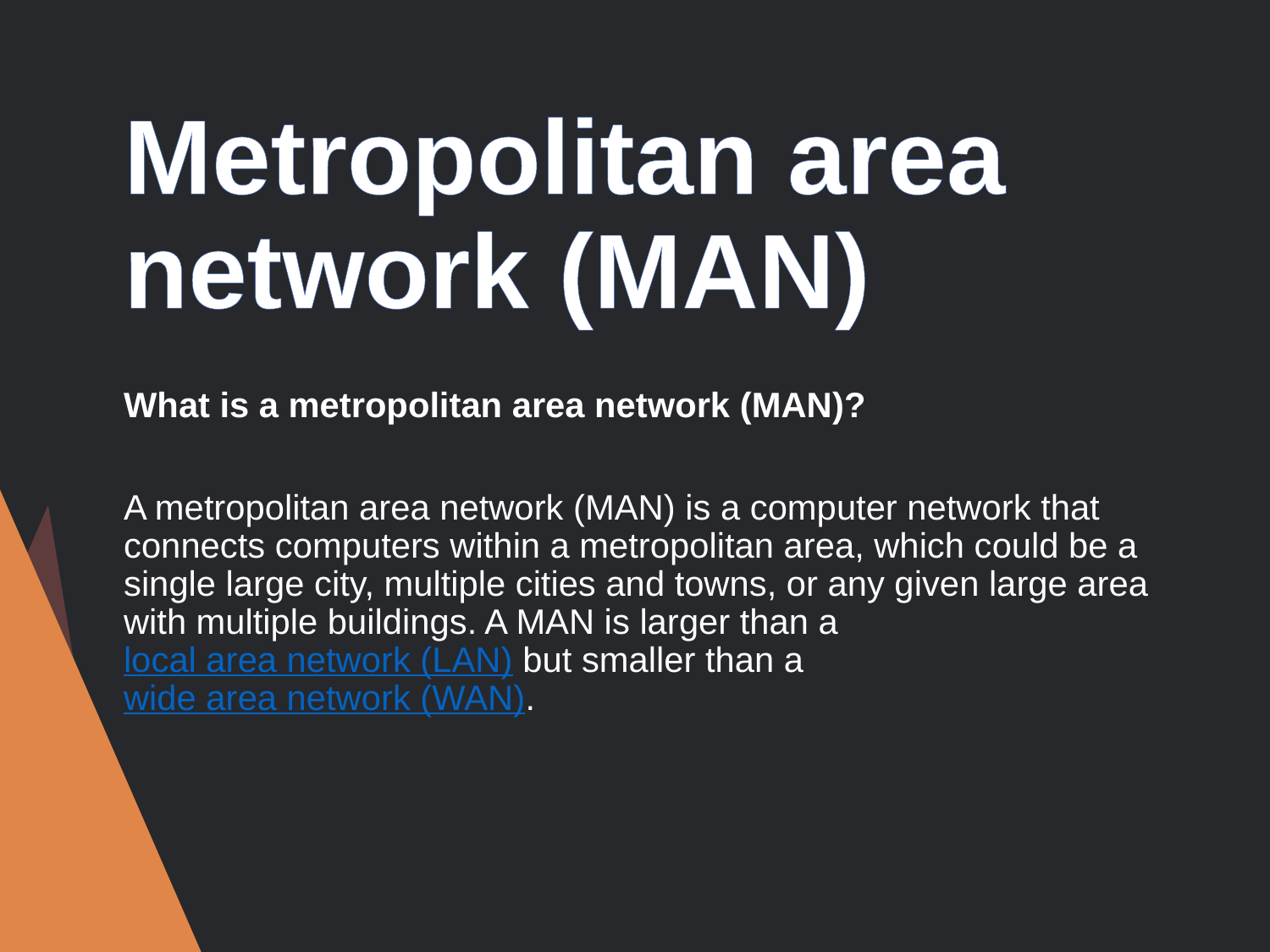

# Metropolitan area network (MAN)
What is a metropolitan area network (MAN)?

A metropolitan area network (MAN) is a computer network that connects computers within a metropolitan area, which could be a single large city, multiple cities and towns, or any given large area with multiple buildings. A MAN is larger than a local area network (LAN) but smaller than a wide area network (WAN).